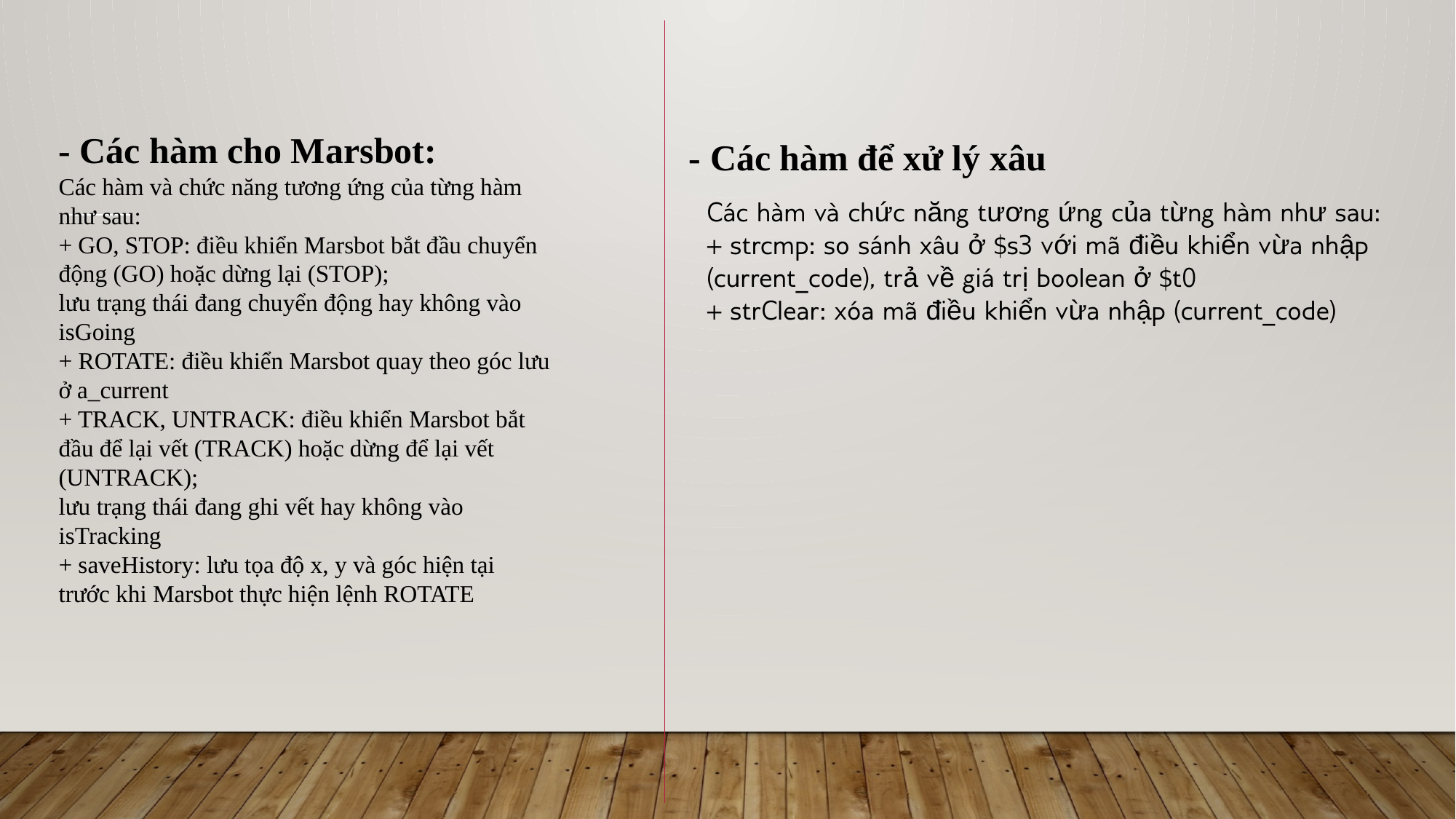

- Các hàm cho Marsbot:
Các hàm và chức năng tương ứng của từng hàm như sau:
+ GO, STOP: điều khiển Marsbot bắt đầu chuyển động (GO) hoặc dừng lại (STOP);
lưu trạng thái đang chuyển động hay không vào isGoing
+ ROTATE: điều khiển Marsbot quay theo góc lưu ở a_current
+ TRACK, UNTRACK: điều khiển Marsbot bắt đầu để lại vết (TRACK) hoặc dừng để lại vết (UNTRACK);
lưu trạng thái đang ghi vết hay không vào isTracking
+ saveHistory: lưu tọa độ x, y và góc hiện tại trước khi Marsbot thực hiện lệnh ROTATE

- Các hàm để xử lý xâu

Các hàm và chức năng tương ứng của từng hàm như sau:
+ strcmp: so sánh xâu ở $s3 với mã điều khiển vừa nhập
(current_code), trả về giá trị boolean ở $t0
+ strClear: xóa mã điều khiển vừa nhập (current_code)